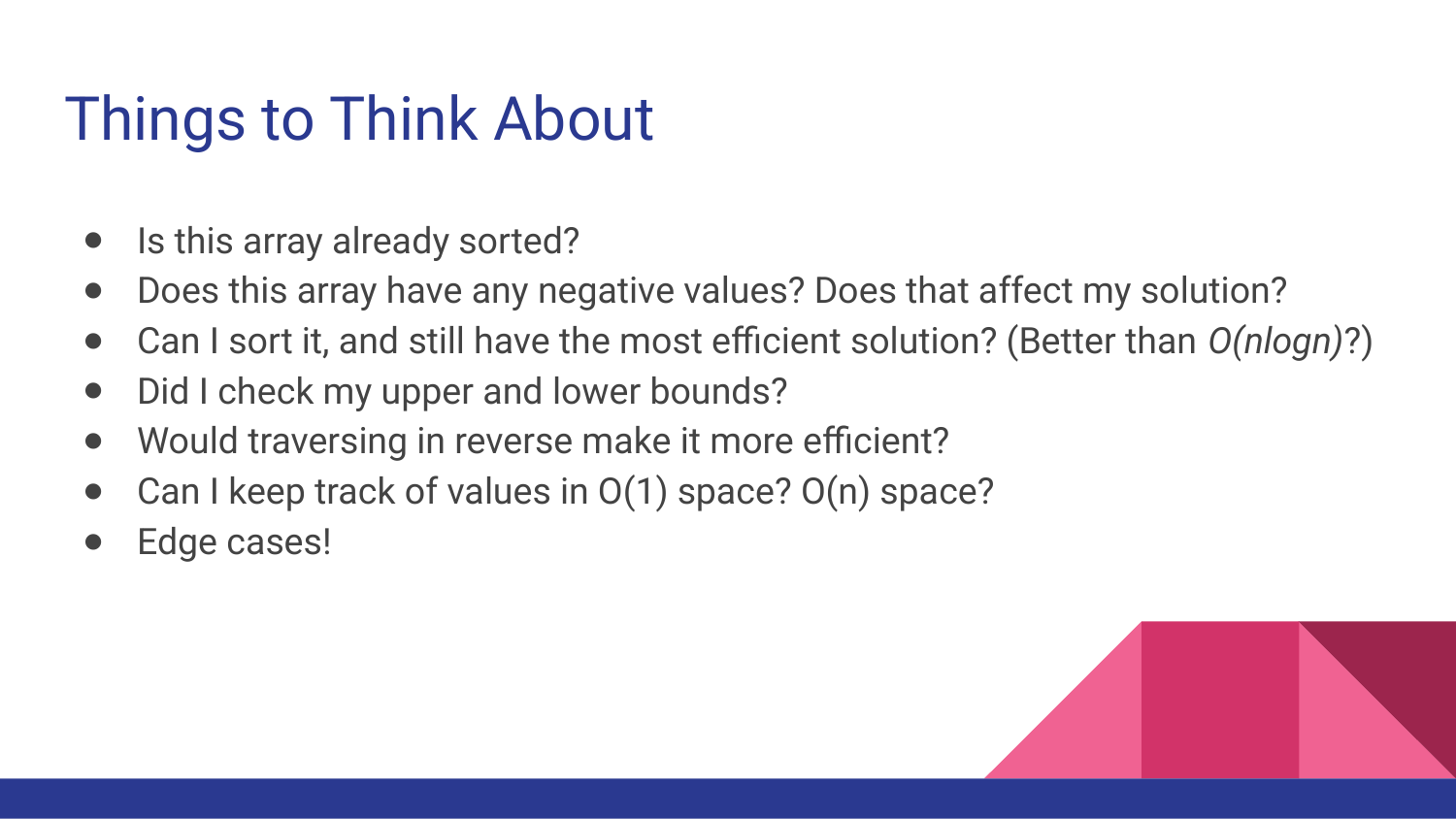

# Things to Think About
Is this array already sorted?
Does this array have any negative values? Does that affect my solution?
Can I sort it, and still have the most efficient solution? (Better than O(nlogn)?)
Did I check my upper and lower bounds?
Would traversing in reverse make it more efficient?
Can I keep track of values in O(1) space? O(n) space?
Edge cases!